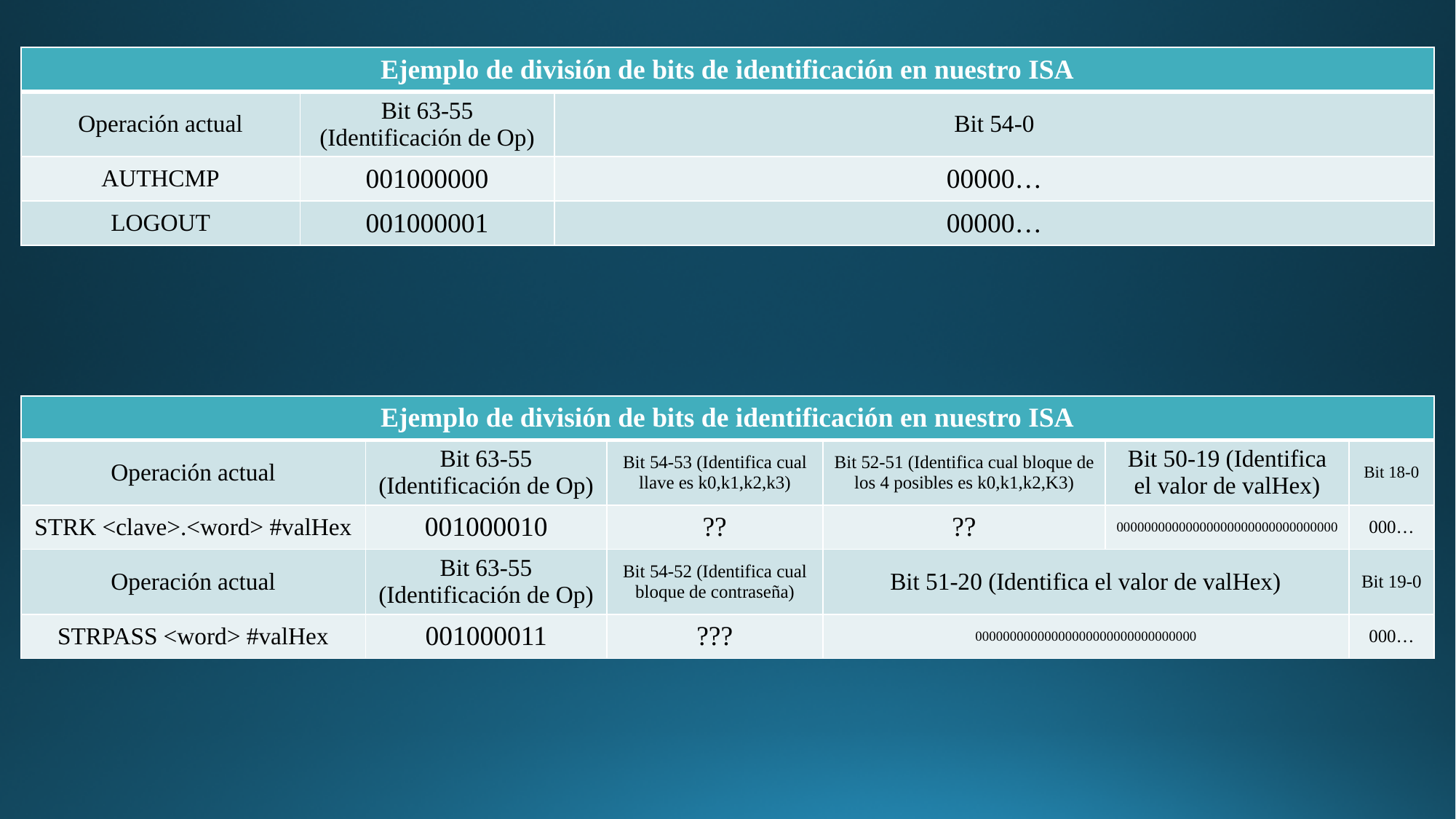

| Ejemplo de división de bits de identificación en nuestro ISA |  |  |
| --- | --- | --- |
| Operación actual | Bit 63-55 (Identificación de Op) | Bit 54-0 |
| AUTHCMP | 001000000 | 00000… |
| LOGOUT | 001000001 | 00000… |
| Ejemplo de división de bits de identificación en nuestro ISA |  |  |  |  |  |
| --- | --- | --- | --- | --- | --- |
| Operación actual | Bit 63-55 (Identificación de Op) | Bit 54-53 (Identifica cual llave es k0,k1,k2,k3) | Bit 52-51 (Identifica cual bloque de los 4 posibles es k0,k1,k2,K3) | Bit 50-19 (Identifica el valor de valHex) | Bit 18-0 |
| STRK <clave>.<word> #valHex | 001000010 | ?? | ?? | 00000000000000000000000000000000 | 000… |
| Operación actual | Bit 63-55 (Identificación de Op) | Bit 54-52 (Identifica cual bloque de contraseña) | Bit 51-20 (Identifica el valor de valHex) |  | Bit 19-0 |
| STRPASS <word> #valHex | 001000011 | ??? | 00000000000000000000000000000000 |  | 000… |